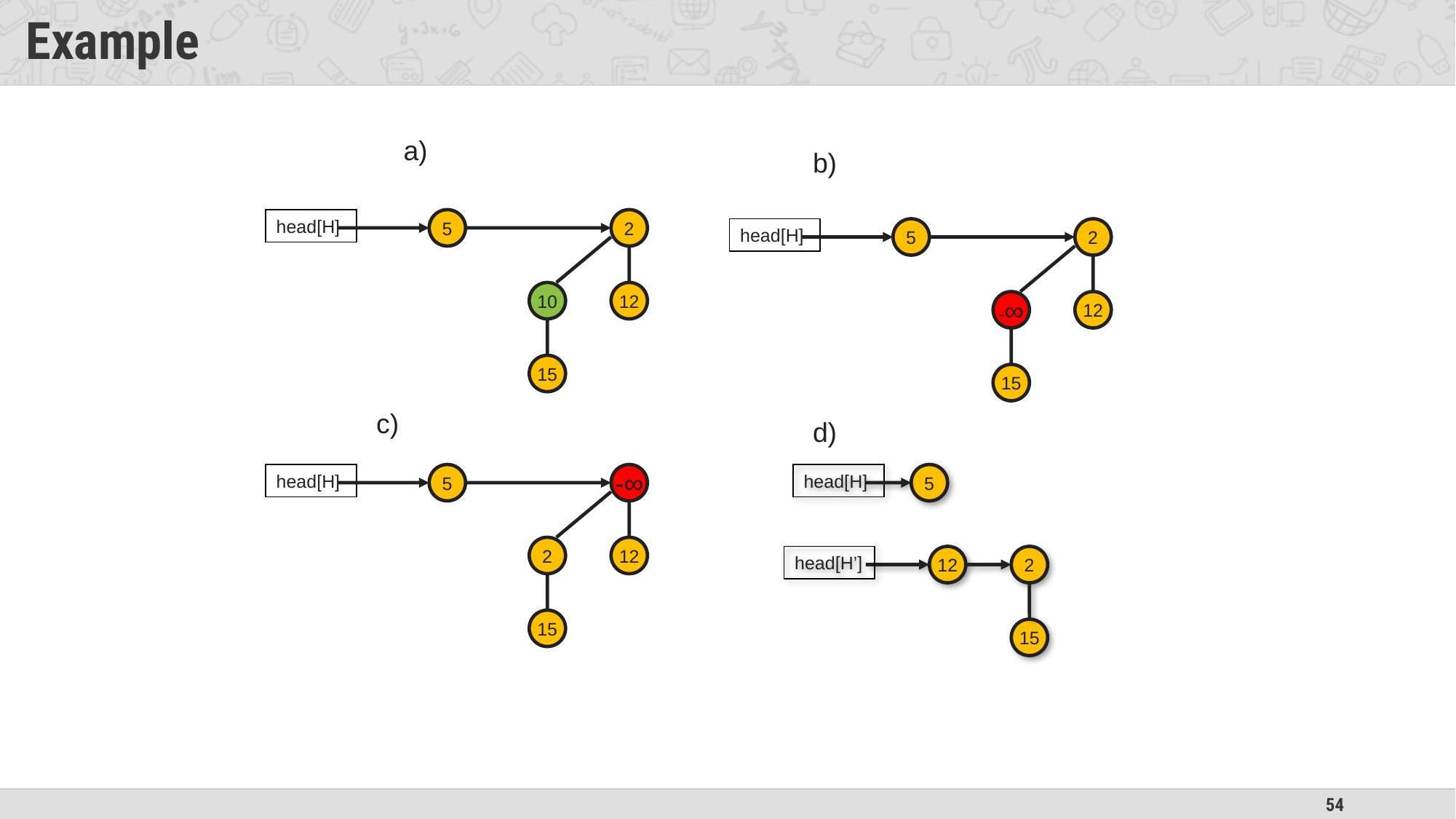

# Example
a)
b)
head[H]
5
2

10
12

15
head[H]
5
2

-∞
12

15
c)
d)
head[H]
5
-∞

2
12

15
head[H]
5

head[H’]
12
2

15